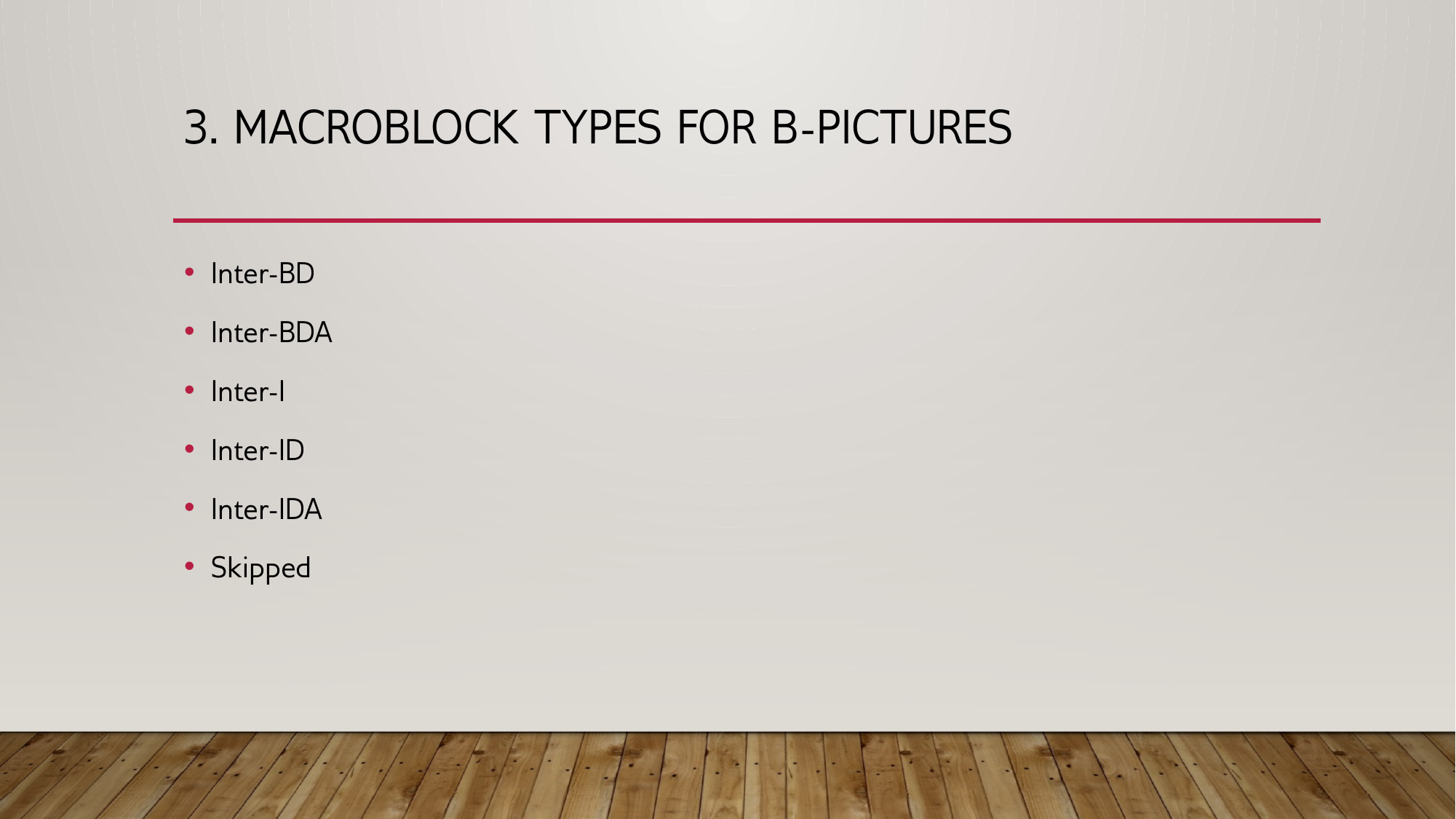

# 3. Macroblock types for b-pictures
Inter-BD
Inter-BDA
Inter-I
Inter-ID
Inter-IDA
Skipped